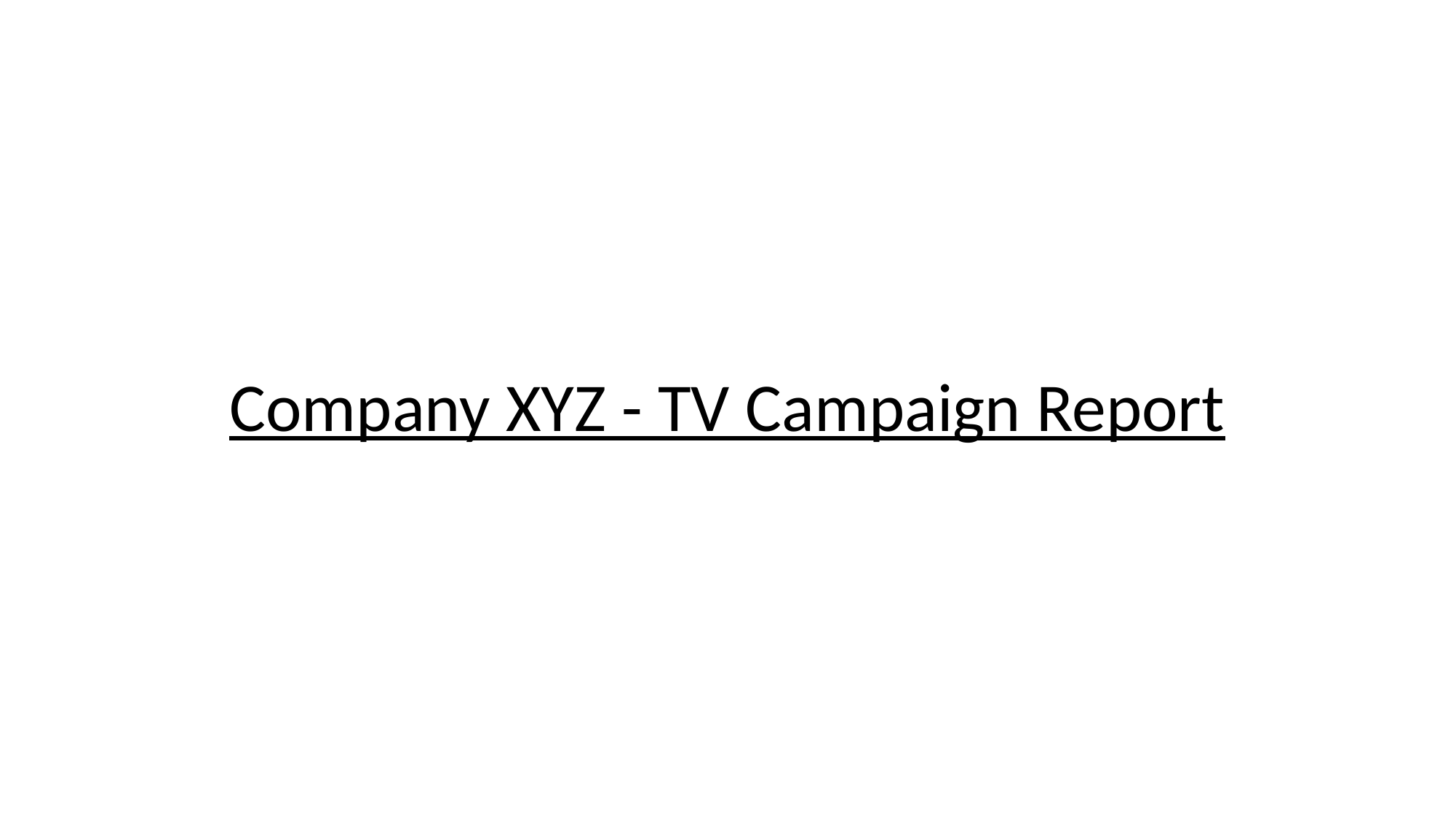

# Company XYZ - TV Campaign Report